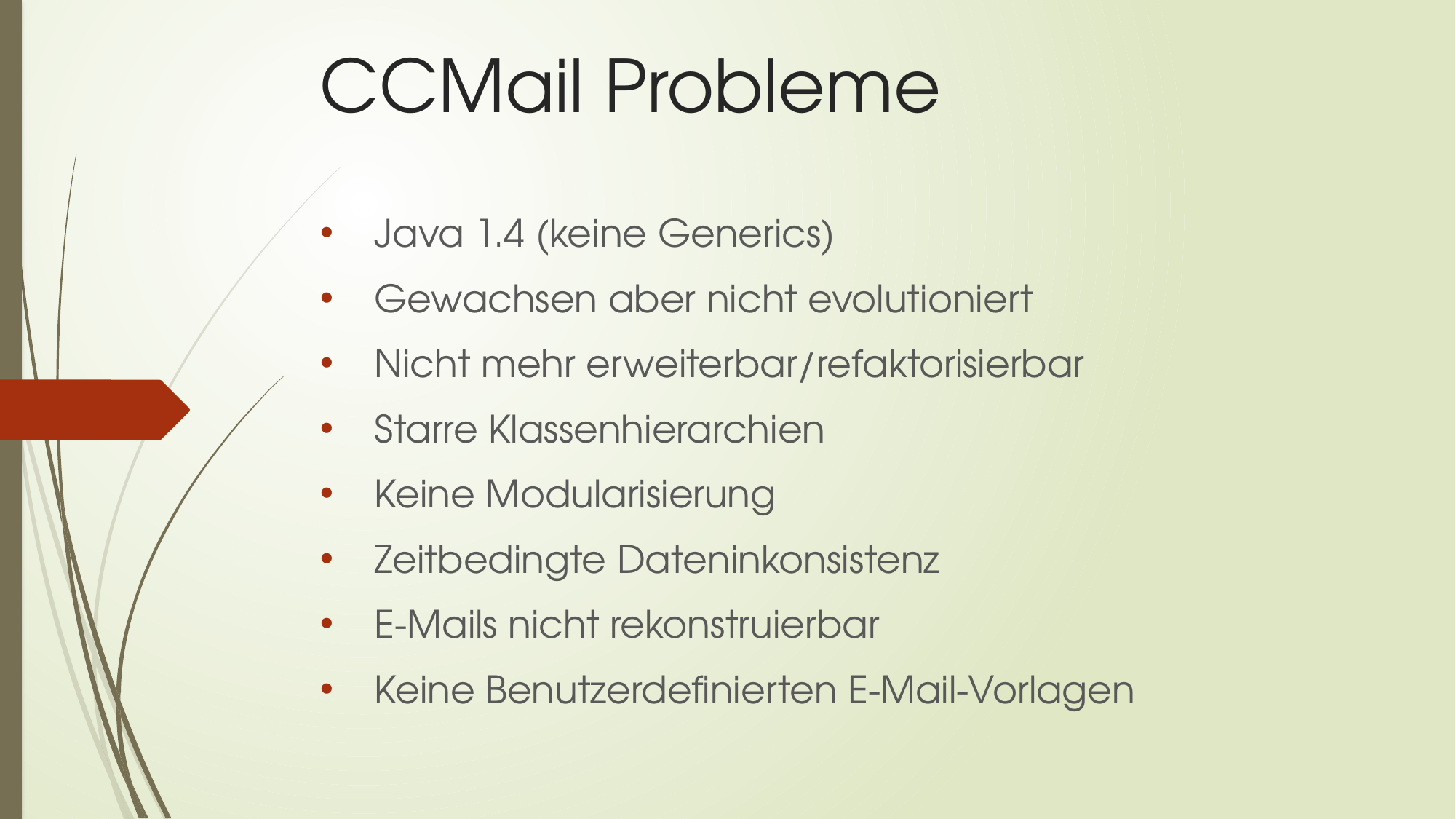

# CCMail Probleme
Java 1.4 (keine Generics)
Gewachsen aber nicht evolutioniert
Nicht mehr erweiterbar/refaktorisierbar
Starre Klassenhierarchien
Keine Modularisierung
Zeitbedingte Dateninkonsistenz
E-Mails nicht rekonstruierbar
Keine Benutzerdefinierten E-Mail-Vorlagen